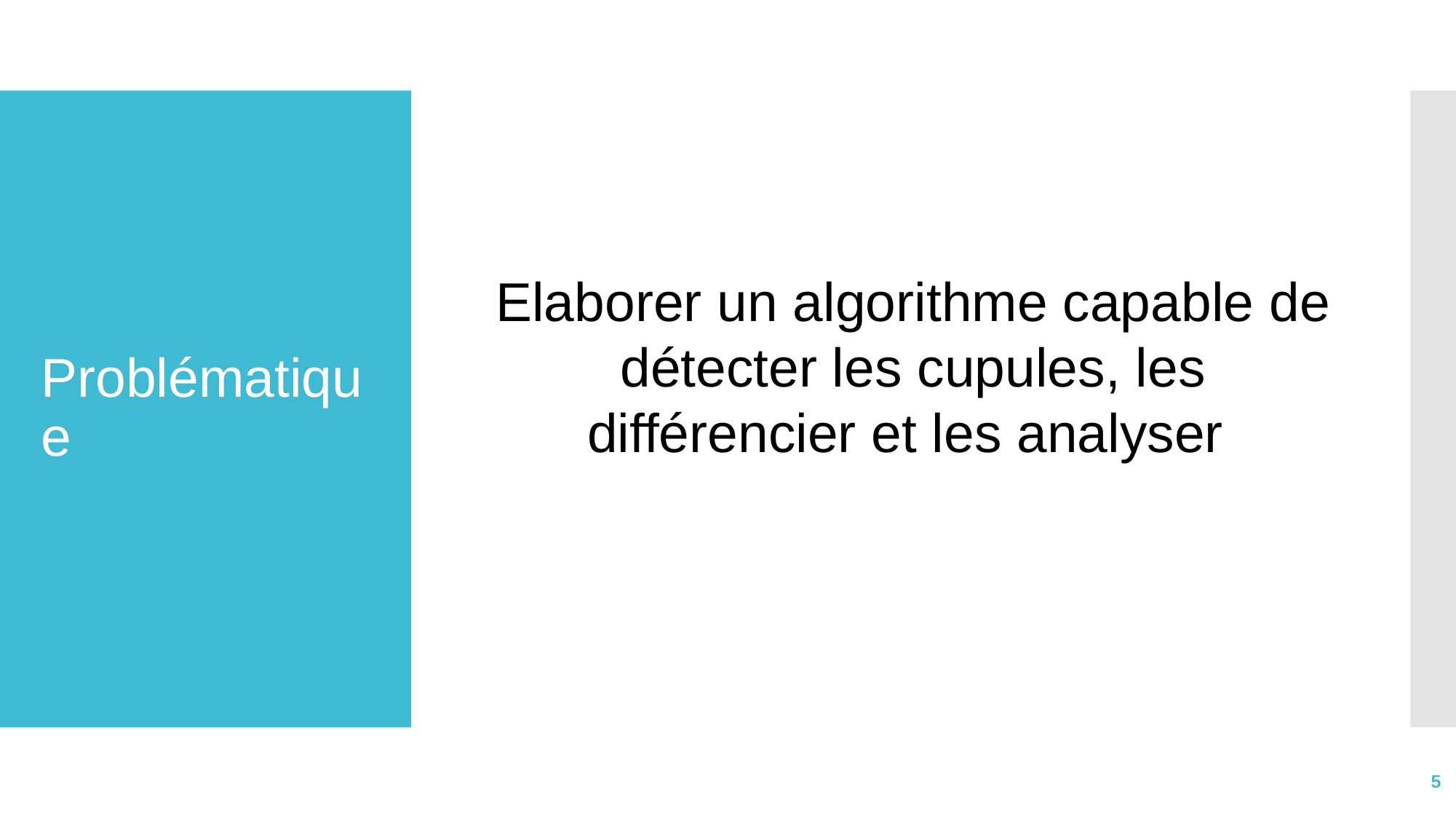

# Problématique
Elaborer un algorithme capable de détecter les cupules, les différencier et les analyser
5